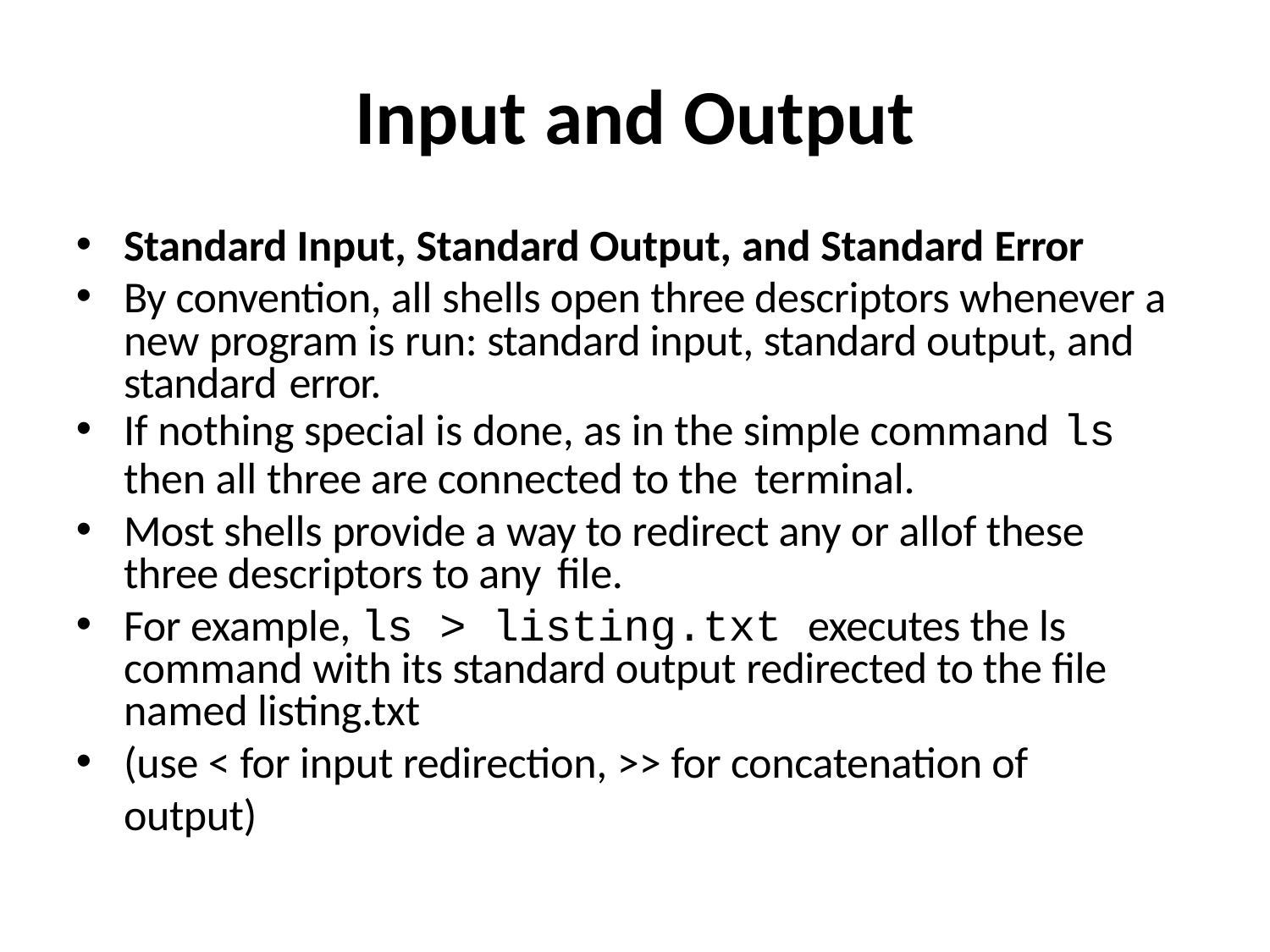

# Input and Output
Standard Input, Standard Output, and Standard Error
By convention, all shells open three descriptors whenever a  new program is run: standard input, standard output, and  standard error.
If nothing special is done, as in the simple command ls
then all three are connected to the terminal.
Most shells provide a way to redirect any or allof these  three descriptors to any file.
For example, ls > listing.txt executes the ls  command with its standard output redirected to the file  named listing.txt
(use < for input redirection, >> for concatenation of output)
33